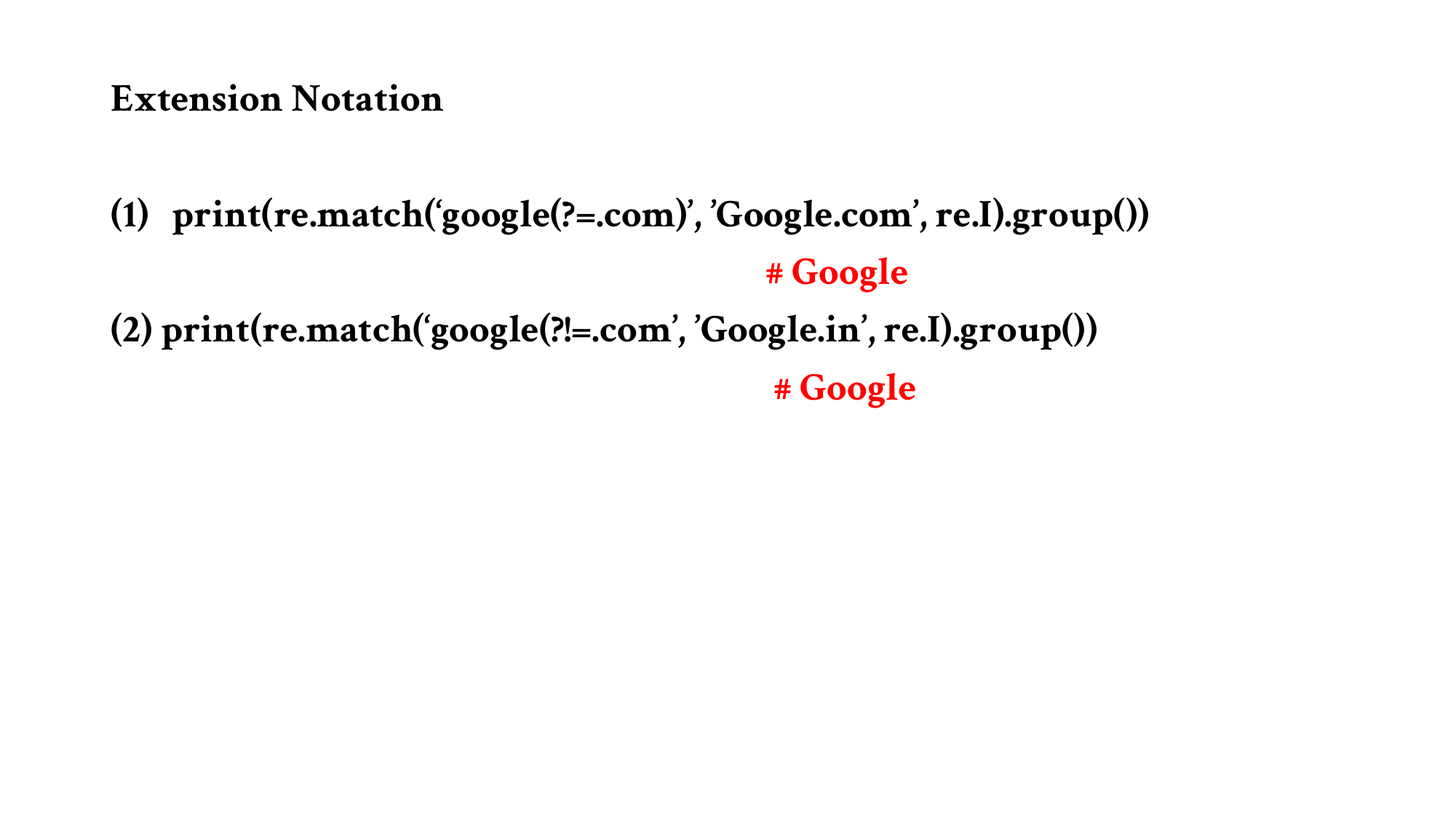

Extension Notation

print(re.match(‘google(?=.com)’, ’Google.com’, re.I).group())
						# Google
(2) print(re.match(‘google(?!=.com’, ’Google.in’, re.I).group())
						 # Google